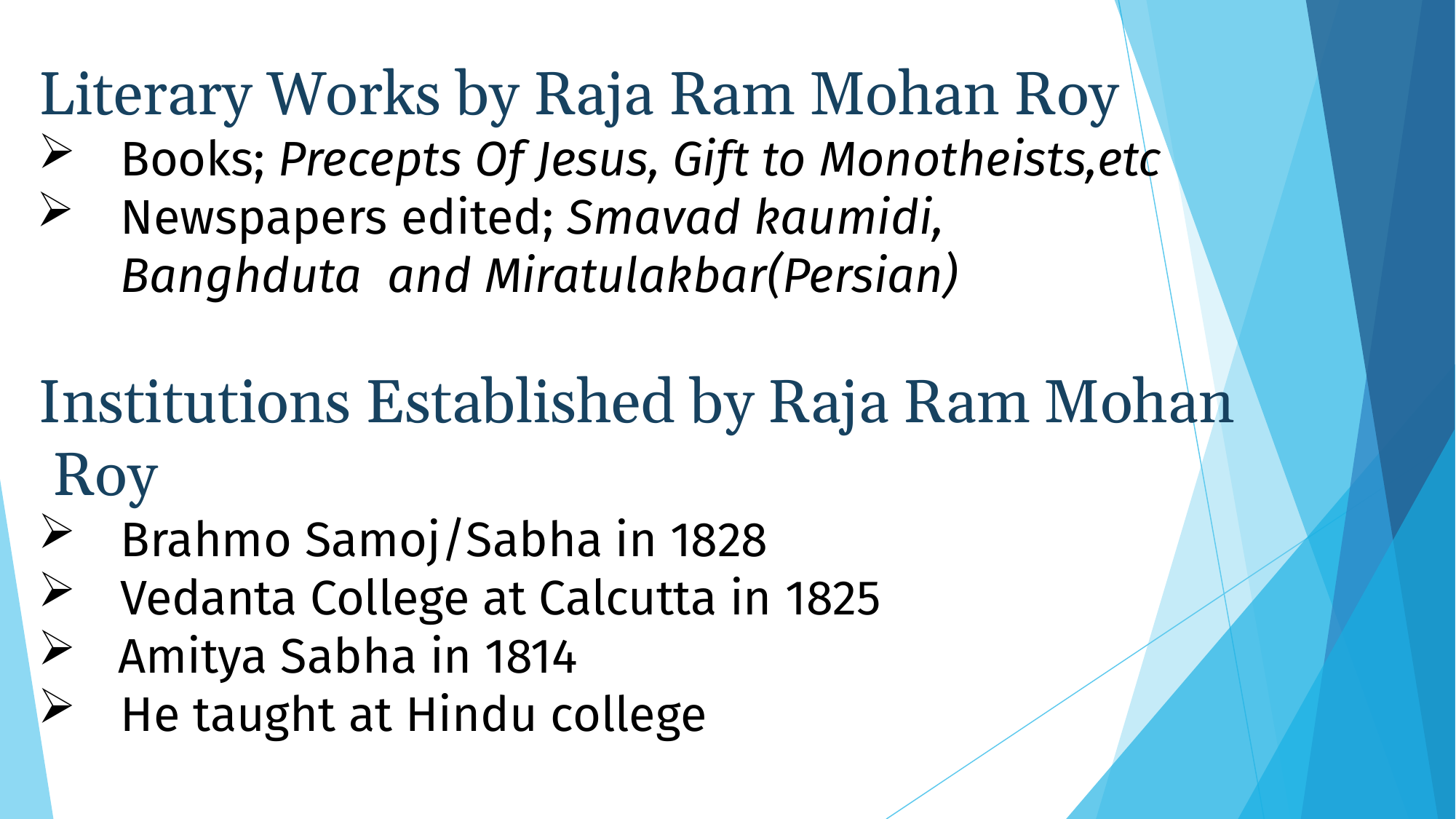

# Literary Works by Raja Ram Mohan Roy
Books; Precepts Of Jesus, Gift to Monotheists,etc
Newspapers edited; Smavad kaumidi, Banghduta  and Miratulakbar(Persian)

Institutions Established by Raja Ram Mohan  Roy
Brahmo Samoj/Sabha in 1828
Vedanta College at Calcutta in 1825
Amitya Sabha in 1814
He taught at Hindu college